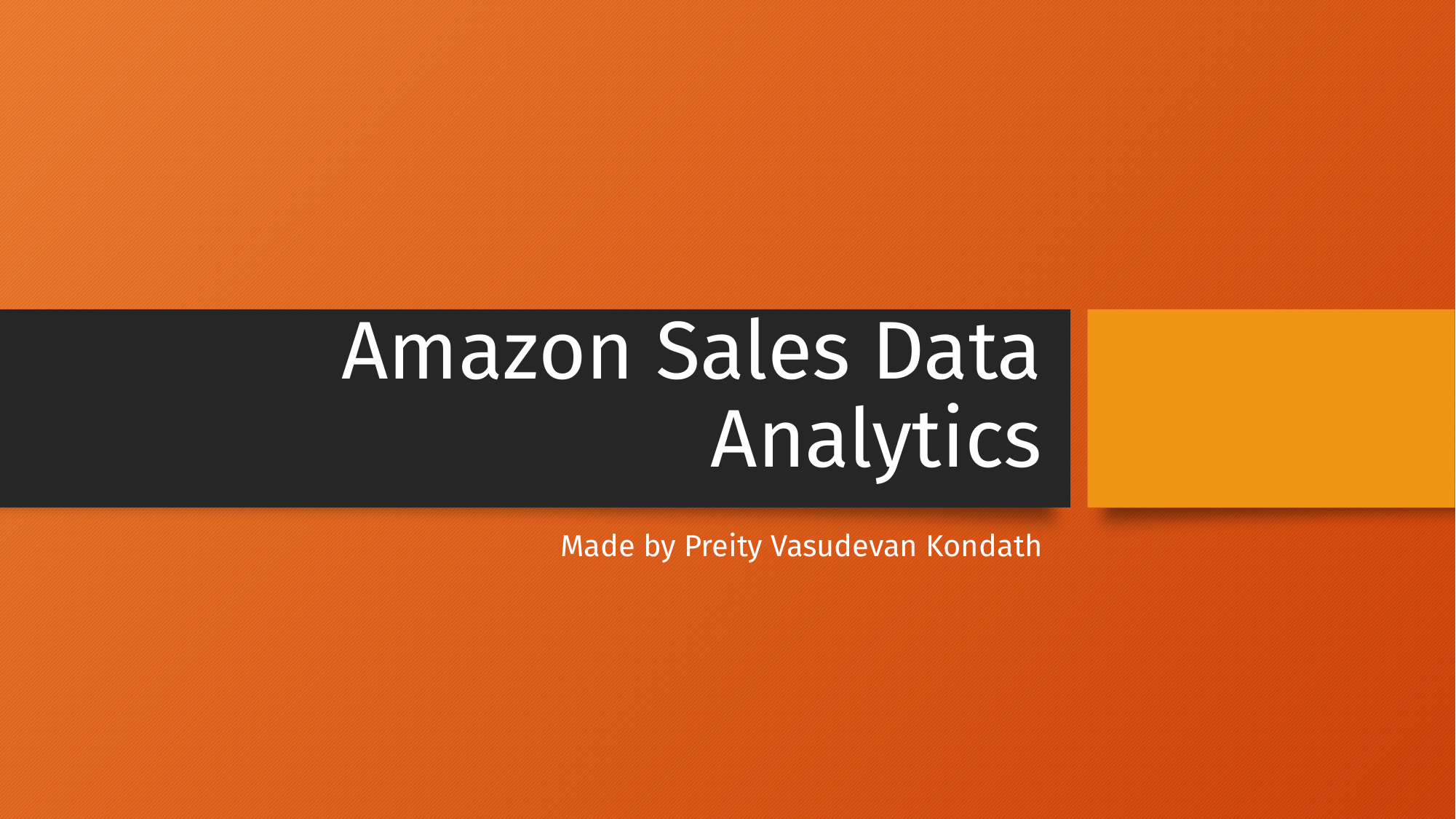

# Amazon Sales Data Analytics
Made by Preity Vasudevan Kondath